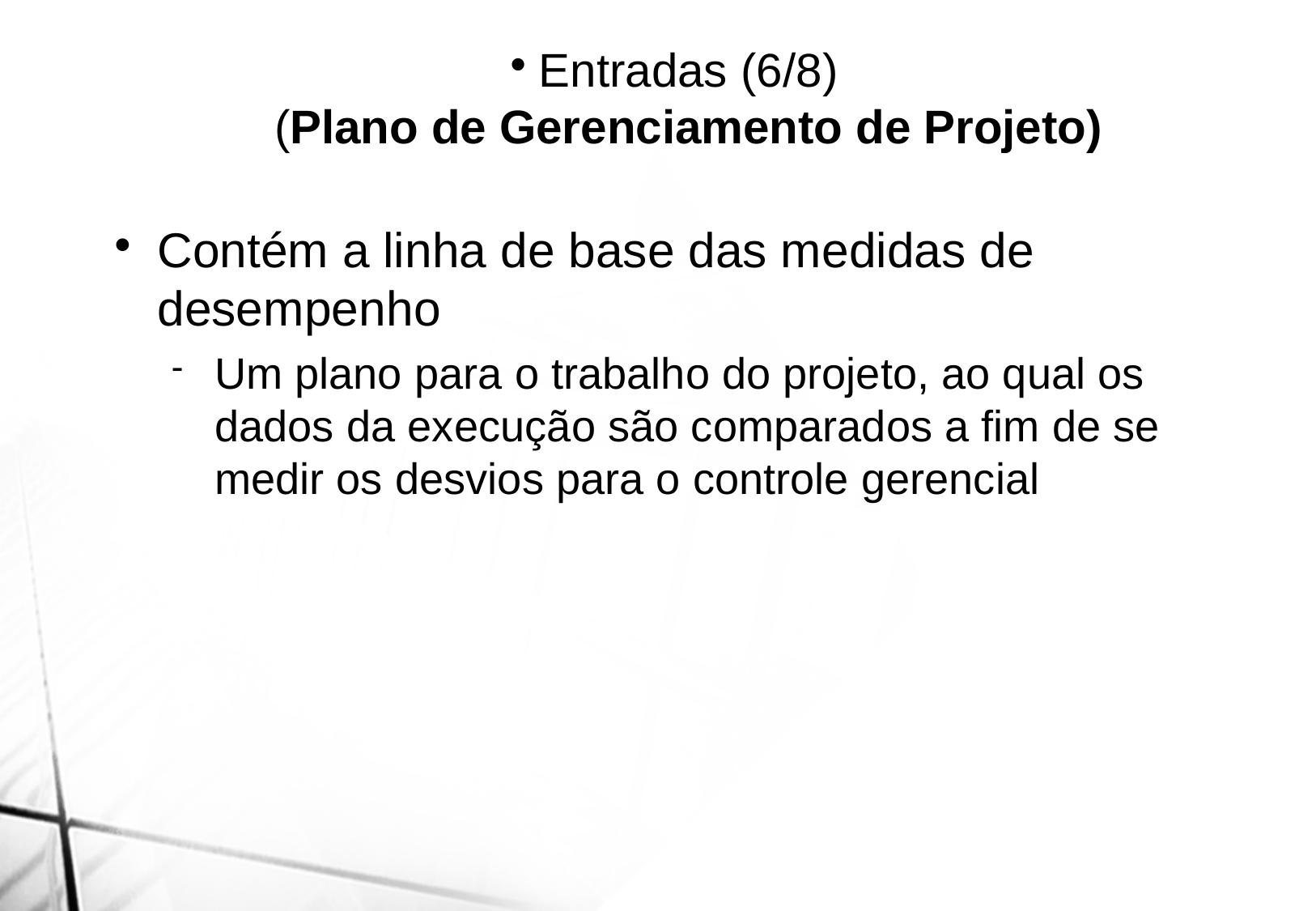

Entradas (6/8)
(Plano de Gerenciamento de Projeto)
Contém a linha de base das medidas de desempenho
Um plano para o trabalho do projeto, ao qual os dados da execução são comparados a fim de se medir os desvios para o controle gerencial